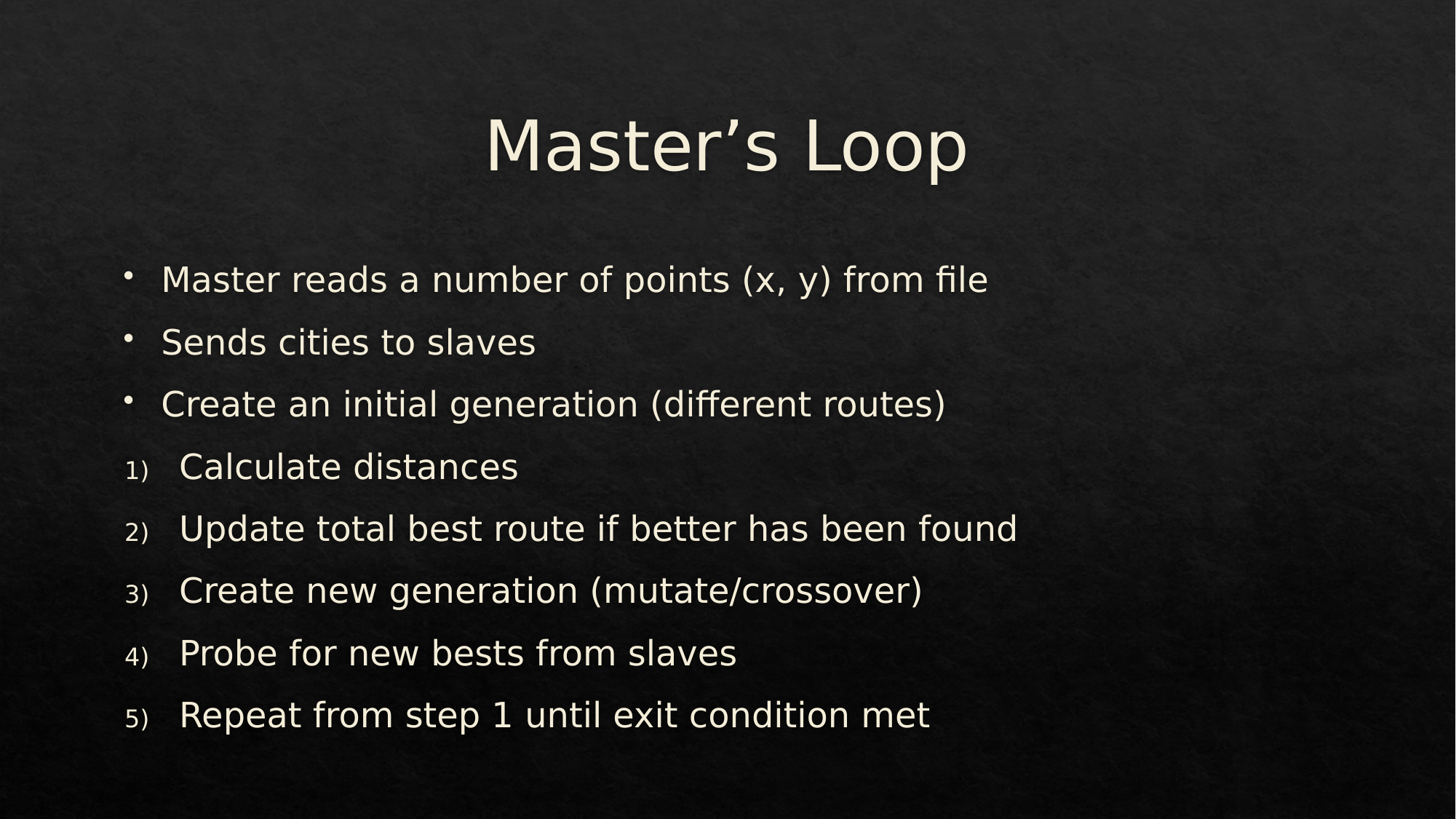

# Master’s Loop
Master reads a number of points (x, y) from file
Sends cities to slaves
Create an initial generation (different routes)
Calculate distances
Update total best route if better has been found
Create new generation (mutate/crossover)
Probe for new bests from slaves
Repeat from step 1 until exit condition met